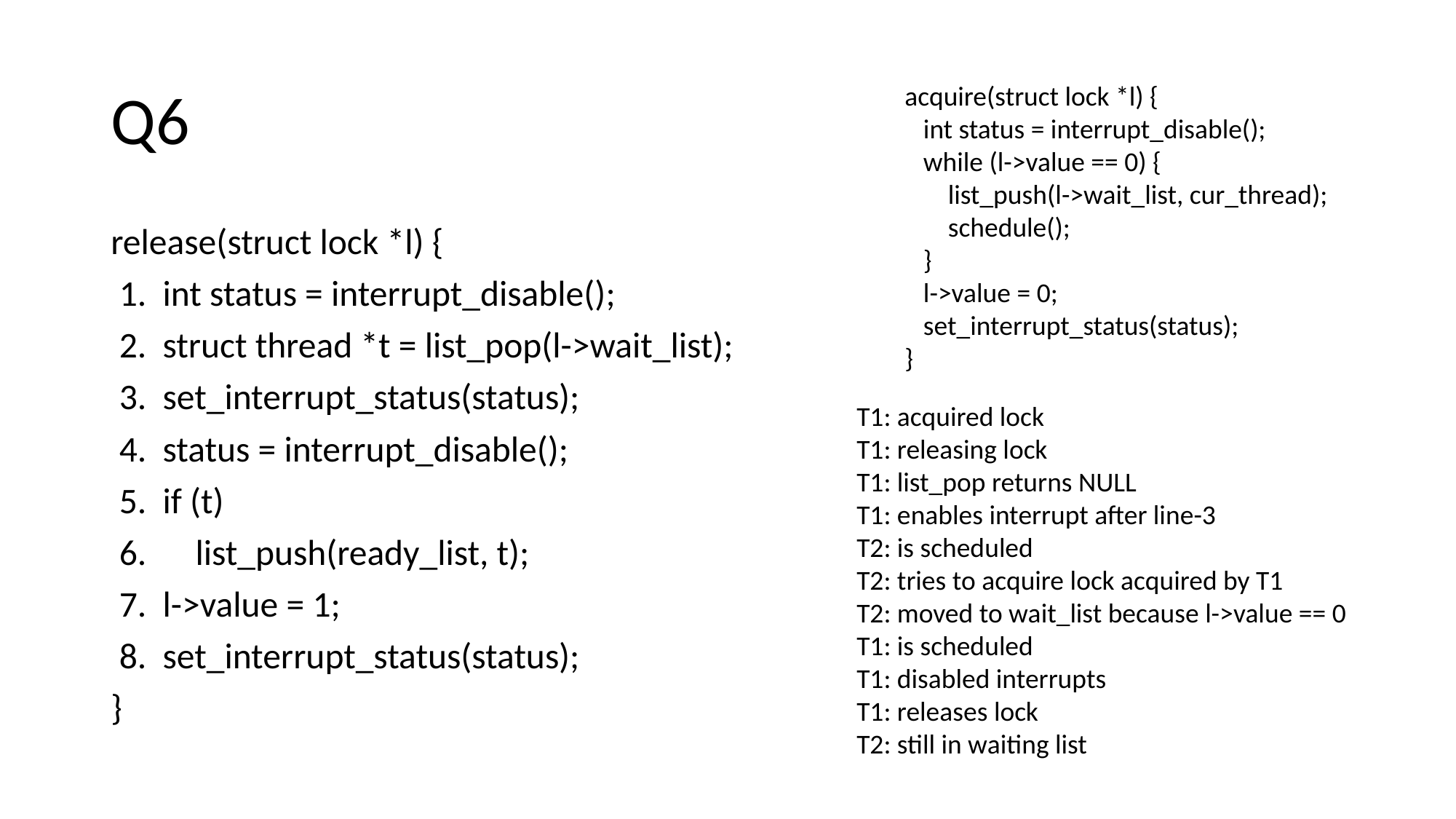

# Q6
acquire(struct lock *l) {
   int status = interrupt_disable();
   while (l->value == 0) {
       list_push(l->wait_list, cur_thread);
       schedule();
   }
   l->value = 0;
   set_interrupt_status(status);
}

release(struct lock *l) {
 1.  int status = interrupt_disable();
 2.  struct thread *t = list_pop(l->wait_list);
 3.  set_interrupt_status(status);
 4.  status = interrupt_disable();
 5.  if (t)
 6.      list_push(ready_list, t);
 7.  l->value = 1;
 8.  set_interrupt_status(status);
}
T1: acquired lock
T1: releasing lock
T1: list_pop returns NULL
T1: enables interrupt after line-3
T2: is scheduled
T2: tries to acquire lock acquired by T1
T2: moved to wait_list because l->value == 0
T1: is scheduled
T1: disabled interrupts
T1: releases lock
T2: still in waiting list